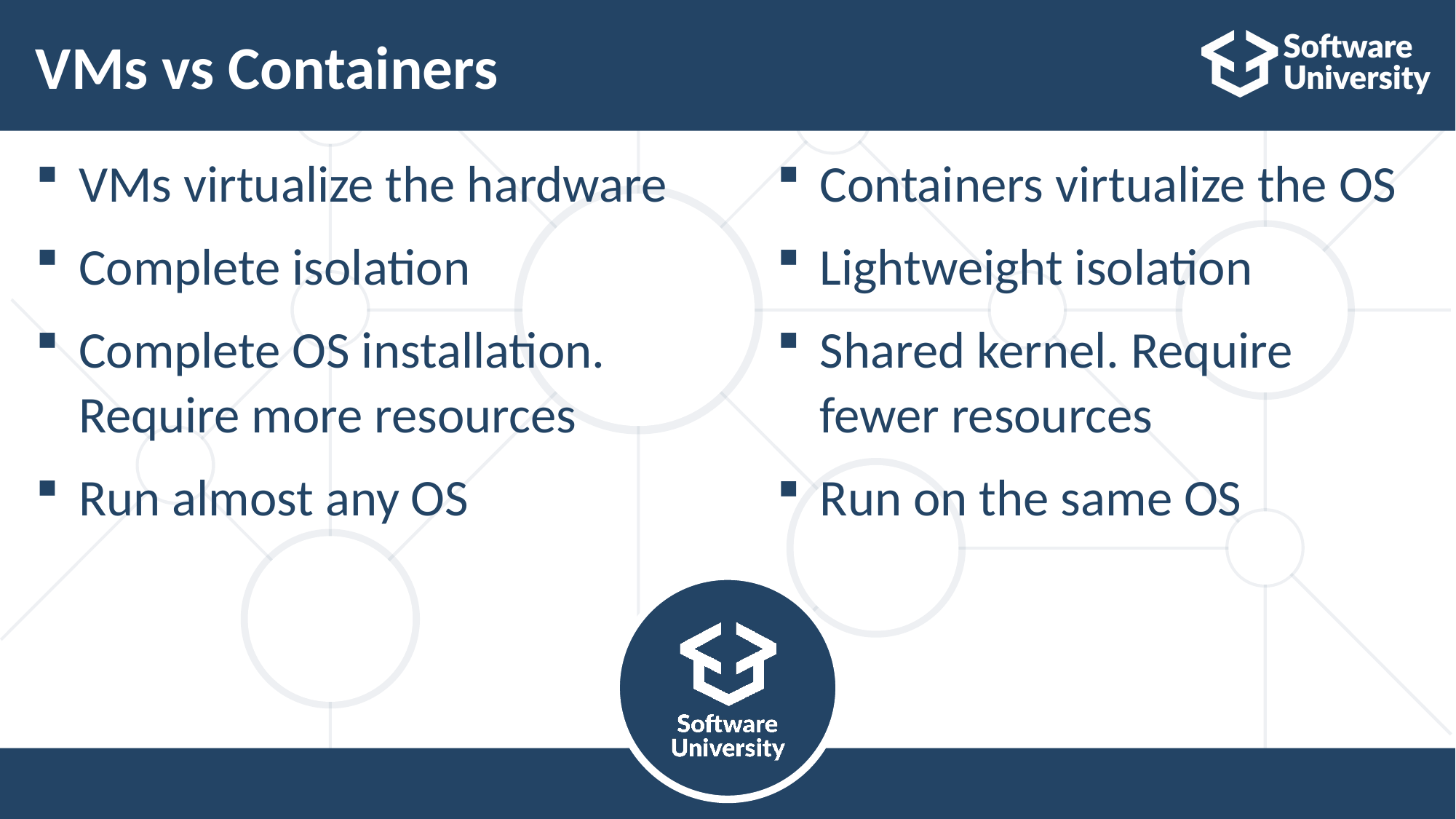

# VMs vs Containers
VMs virtualize the hardware
Complete isolation
Complete OS installation. Require more resources
Run almost any OS
Containers virtualize the OS
Lightweight isolation
Shared kernel. Require fewer resources
Run on the same OS
…